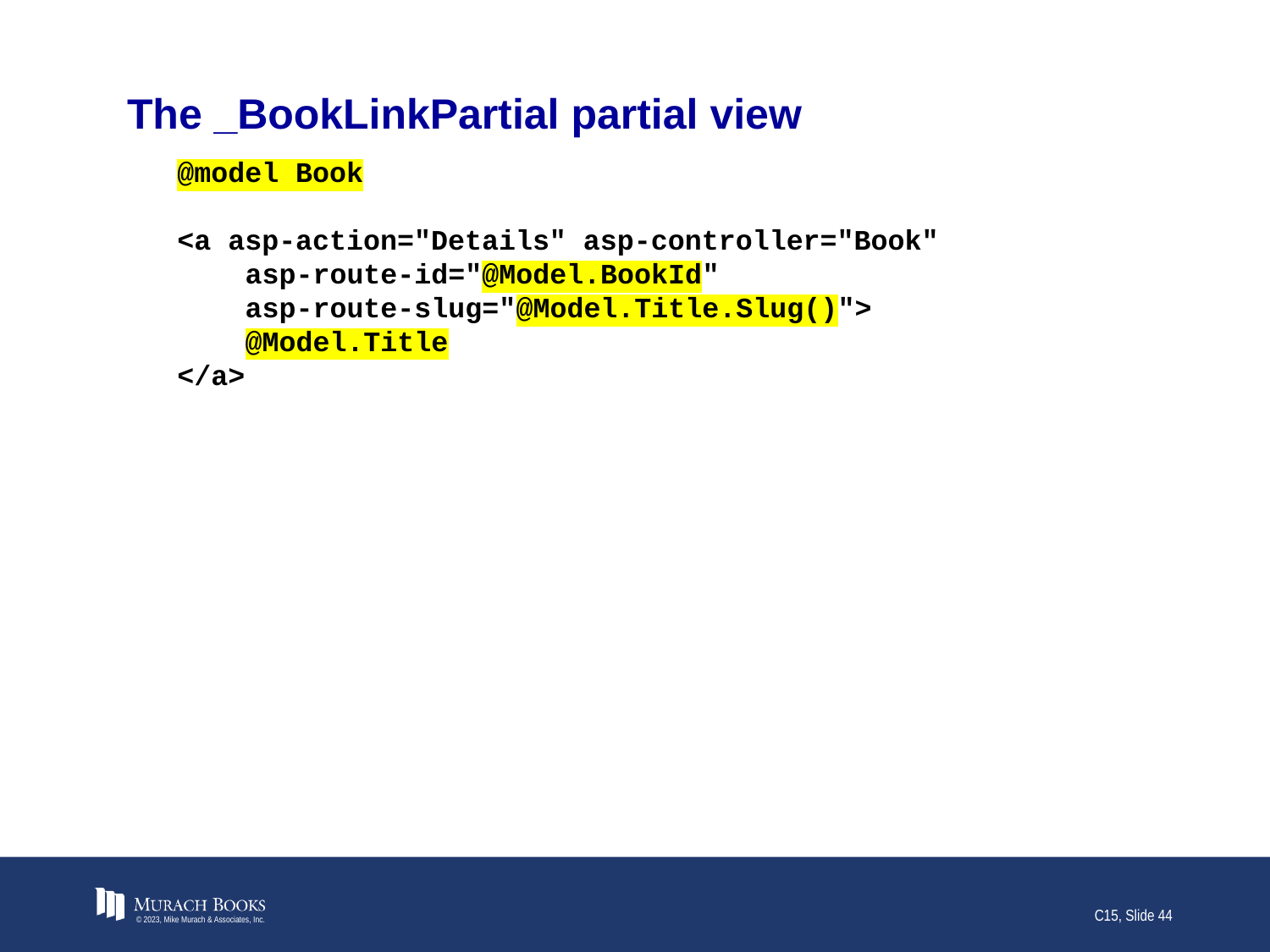

# The _BookLinkPartial partial view
@model Book

<a asp-action="Details" asp-controller="Book"
    asp-route-id="@Model.BookId"
    asp-route-slug="@Model.Title.Slug()">
    @Model.Title
</a>

© 2023, Mike Murach & Associates, Inc.

C15, Slide 44